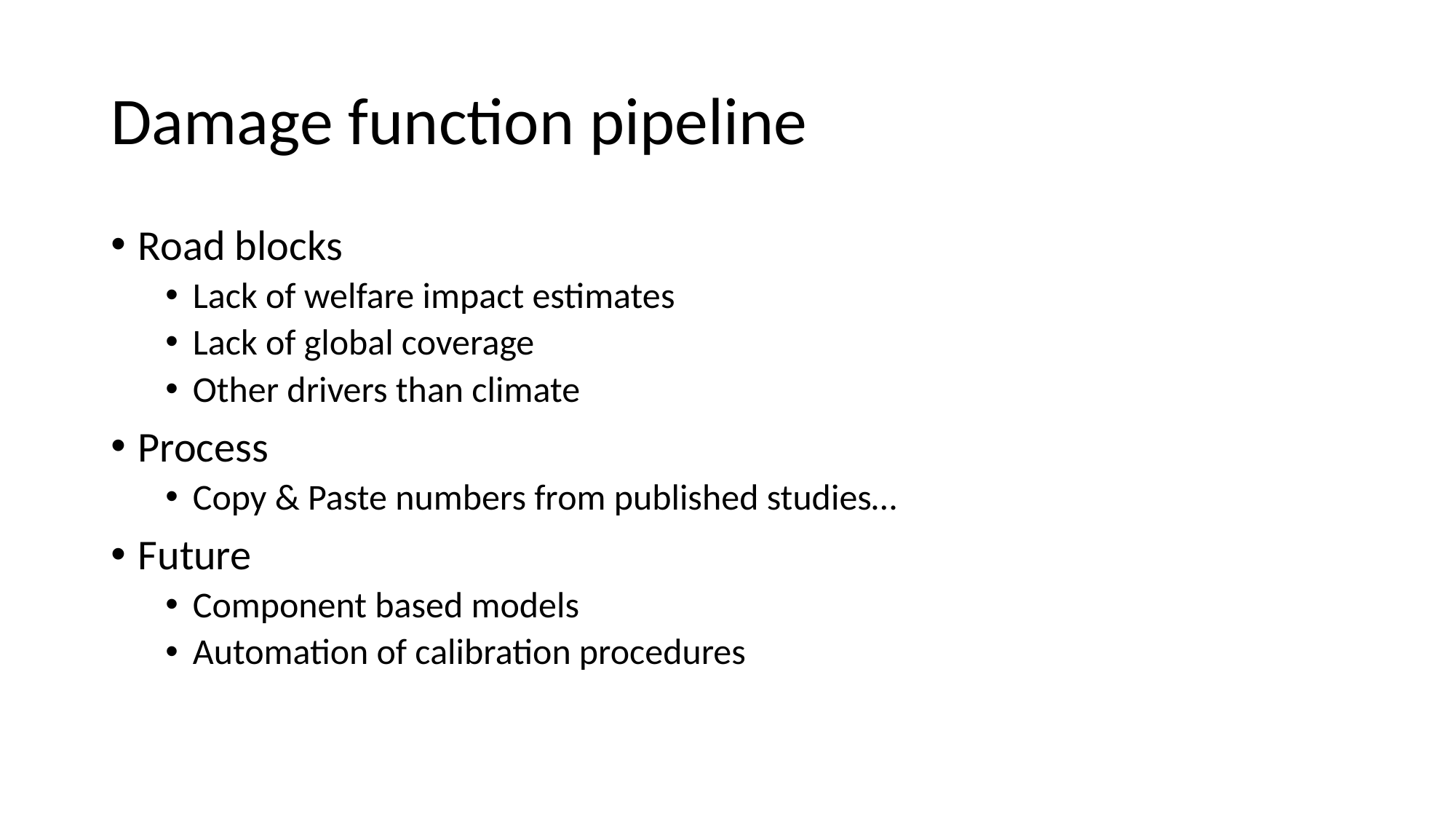

# Damage function pipeline
Road blocks
Lack of welfare impact estimates
Lack of global coverage
Other drivers than climate
Process
Copy & Paste numbers from published studies…
Future
Component based models
Automation of calibration procedures